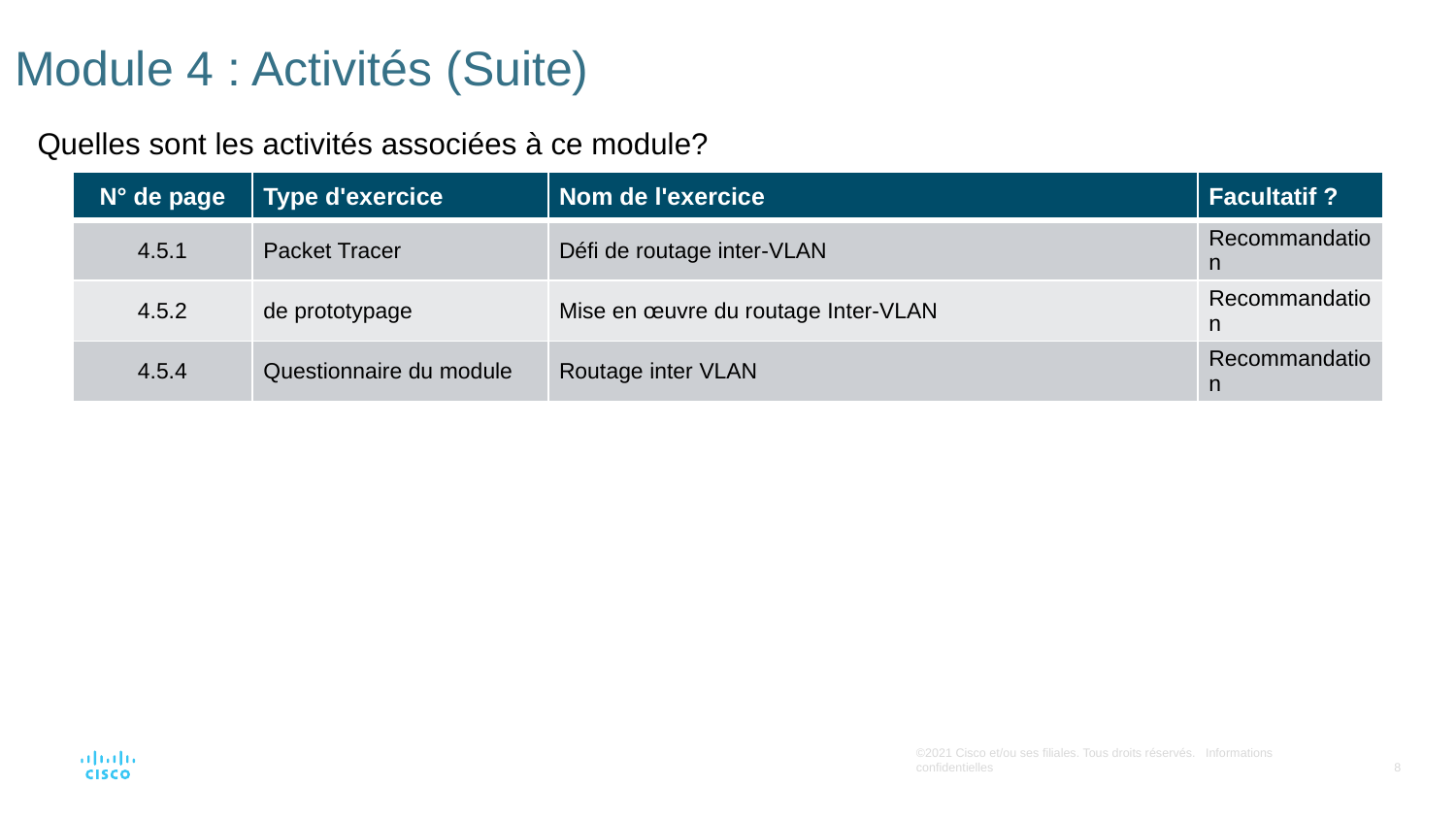

# Module 4 : Activités (Suite)
Quelles sont les activités associées à ce module?

| N° de page | Type d'exercice | Nom de l'exercice | Facultatif ? |
| --- | --- | --- | --- |
| 4.5.1 | Packet Tracer | Défi de routage inter-VLAN | Recommandation |
| 4.5.2 | de prototypage | Mise en œuvre du routage Inter-VLAN | Recommandation |
| 4.5.4 | Questionnaire du module | Routage inter VLAN | Recommandation |